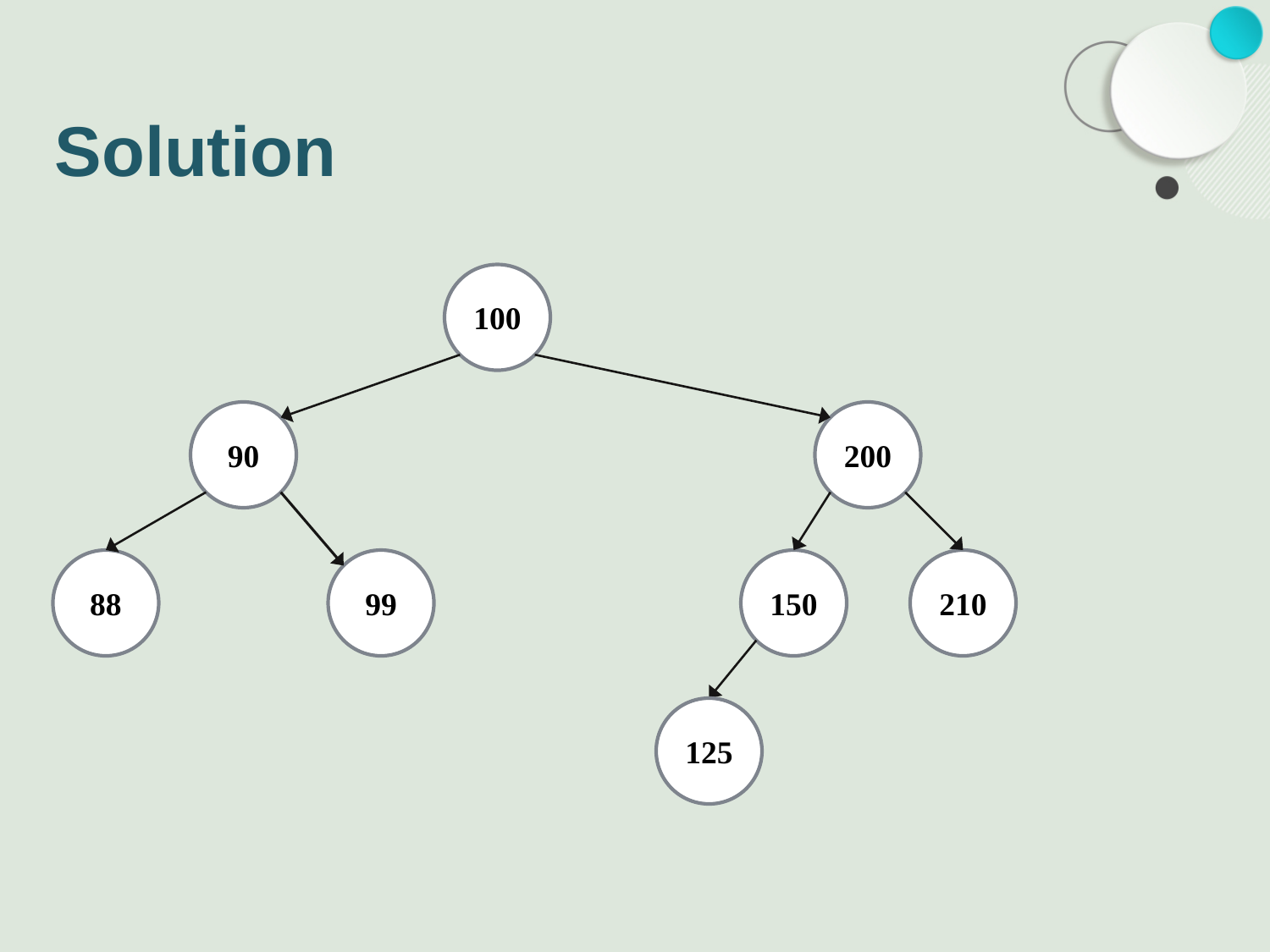

# Solution
100
90
200
88
99
150
210
125